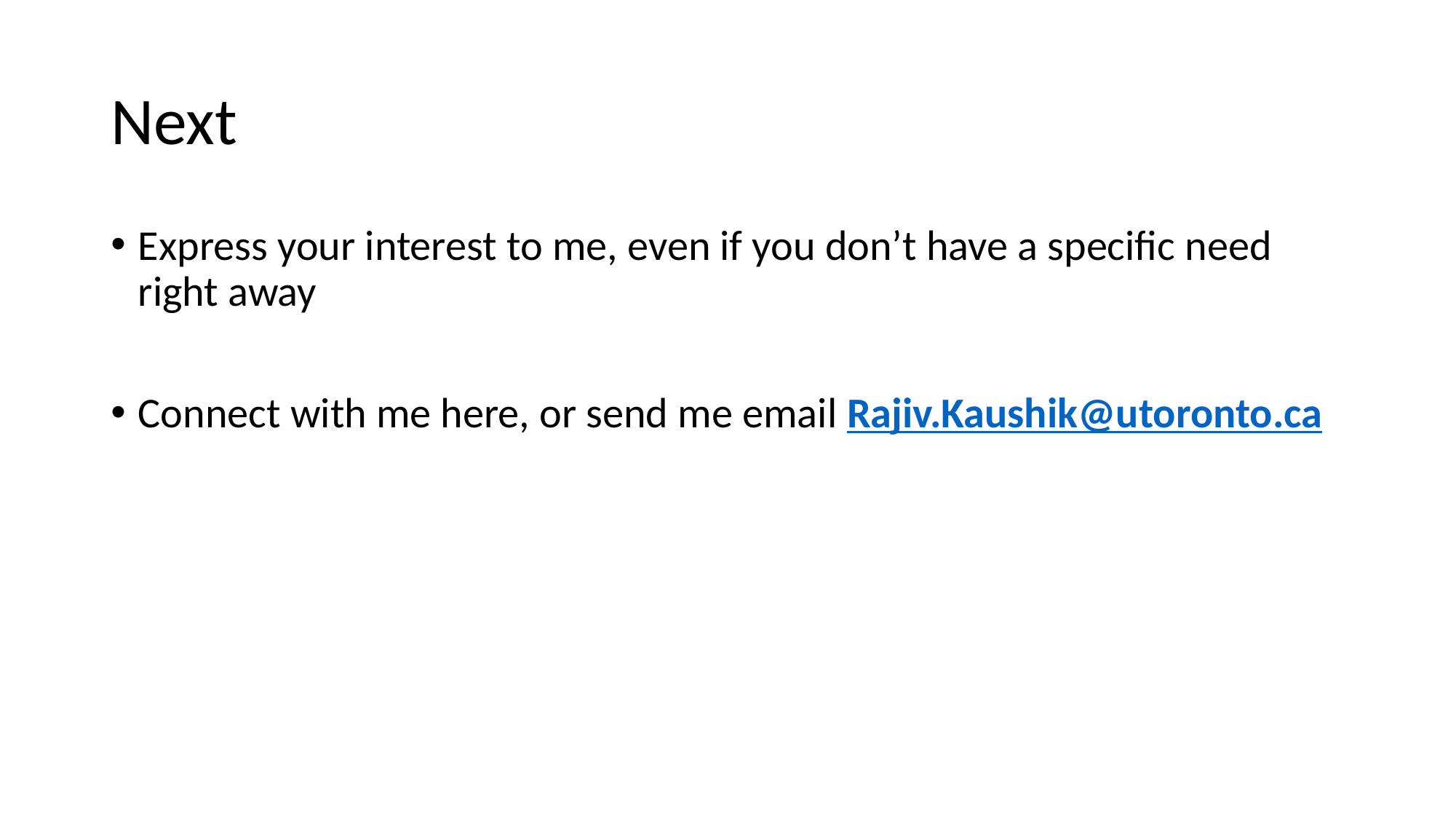

# Next
Express your interest to me, even if you don’t have a specific need right away

Connect with me here, or send me email Rajiv.Kaushik@utoronto.ca